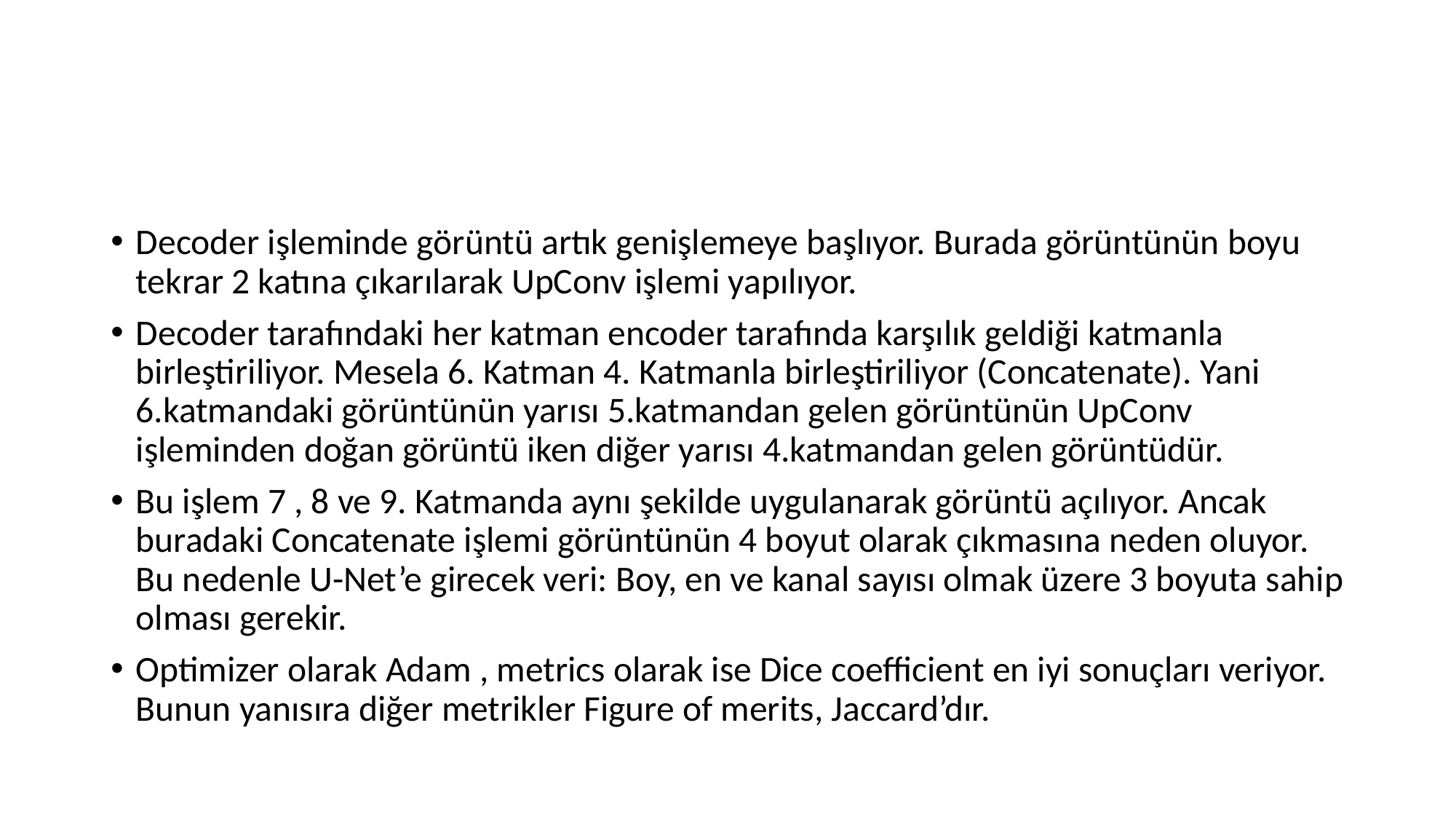

#
Decoder işleminde görüntü artık genişlemeye başlıyor. Burada görüntünün boyu tekrar 2 katına çıkarılarak UpConv işlemi yapılıyor.
Decoder tarafındaki her katman encoder tarafında karşılık geldiği katmanla birleştiriliyor. Mesela 6. Katman 4. Katmanla birleştiriliyor (Concatenate). Yani 6.katmandaki görüntünün yarısı 5.katmandan gelen görüntünün UpConv işleminden doğan görüntü iken diğer yarısı 4.katmandan gelen görüntüdür.
Bu işlem 7 , 8 ve 9. Katmanda aynı şekilde uygulanarak görüntü açılıyor. Ancak buradaki Concatenate işlemi görüntünün 4 boyut olarak çıkmasına neden oluyor. Bu nedenle U-Net’e girecek veri: Boy, en ve kanal sayısı olmak üzere 3 boyuta sahip olması gerekir.
Optimizer olarak Adam , metrics olarak ise Dice coefficient en iyi sonuçları veriyor.  Bunun yanısıra diğer metrikler Figure of merits, Jaccard’dır.